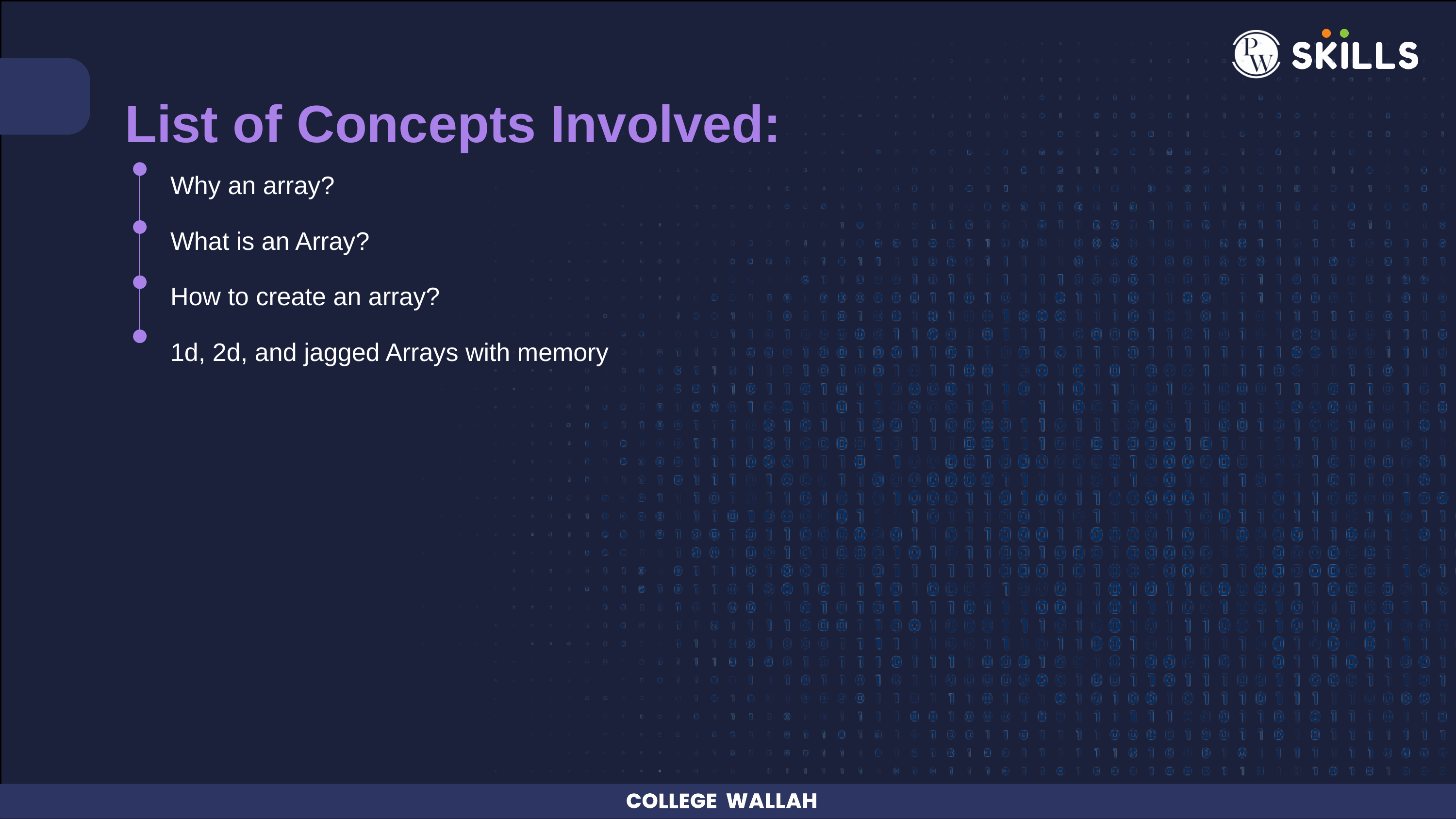

List of Concepts Involved:
Why an array?
What is an Array?
How to create an array?
1d, 2d, and jagged Arrays with memory